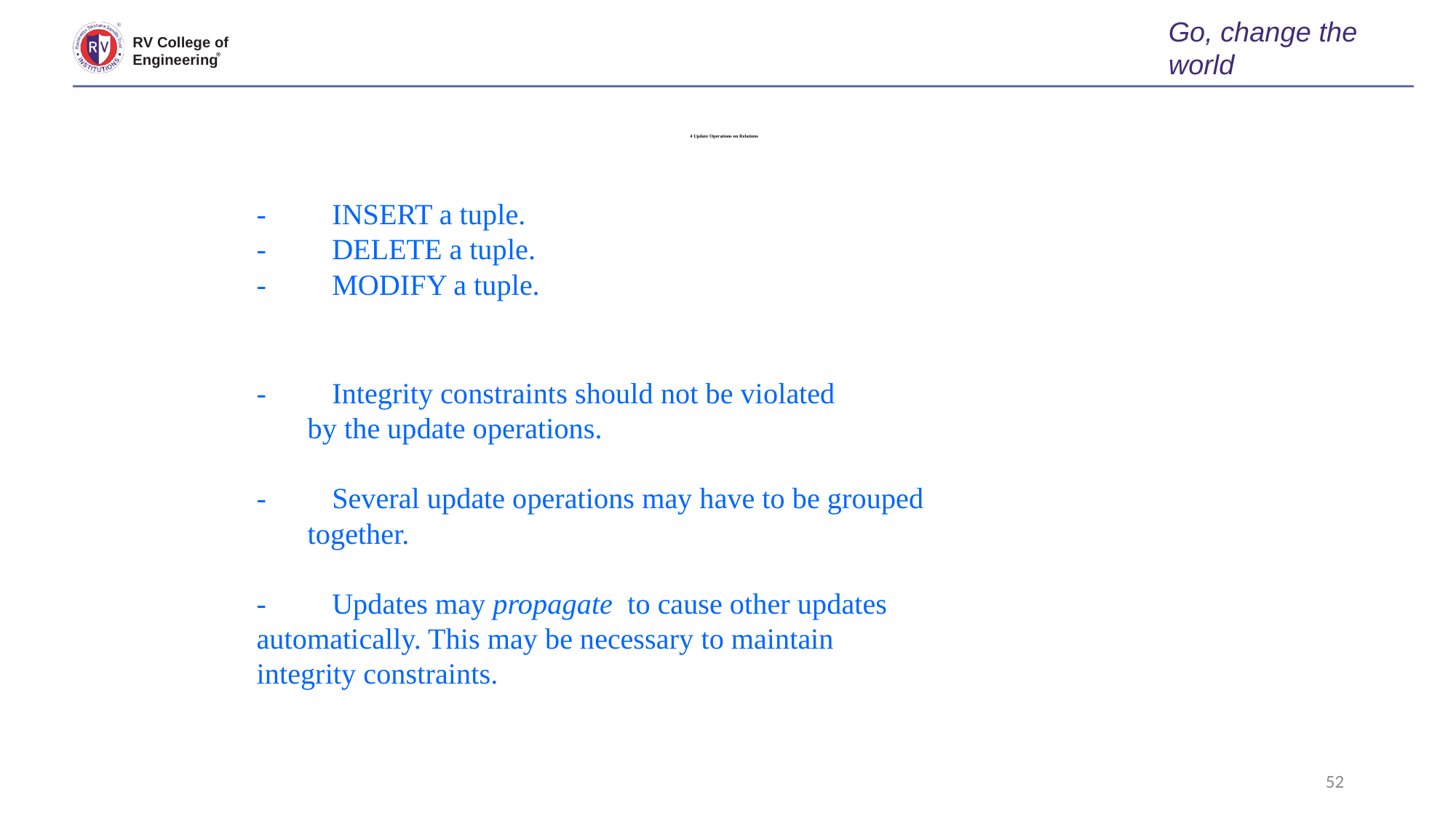

Go, change the world

RV College of
Engineering

# 4 Update Operations on Relations
-	INSERT a tuple.
-	INSERT a tuple.
-	DELETE a tuple.
-	MODIFY a tuple.
ETE a tuple.
-	MODIFY a tuple.
-	Integrity constraints should not be violated
       by the update operations.

-	Several update operations may have to be grouped
       together.

-	Updates may propagate  to cause other updates
automatically. This may be necessary to maintain
integrity constraints.
artial. Department participation is not clear fro
 are the relationship types obser

52